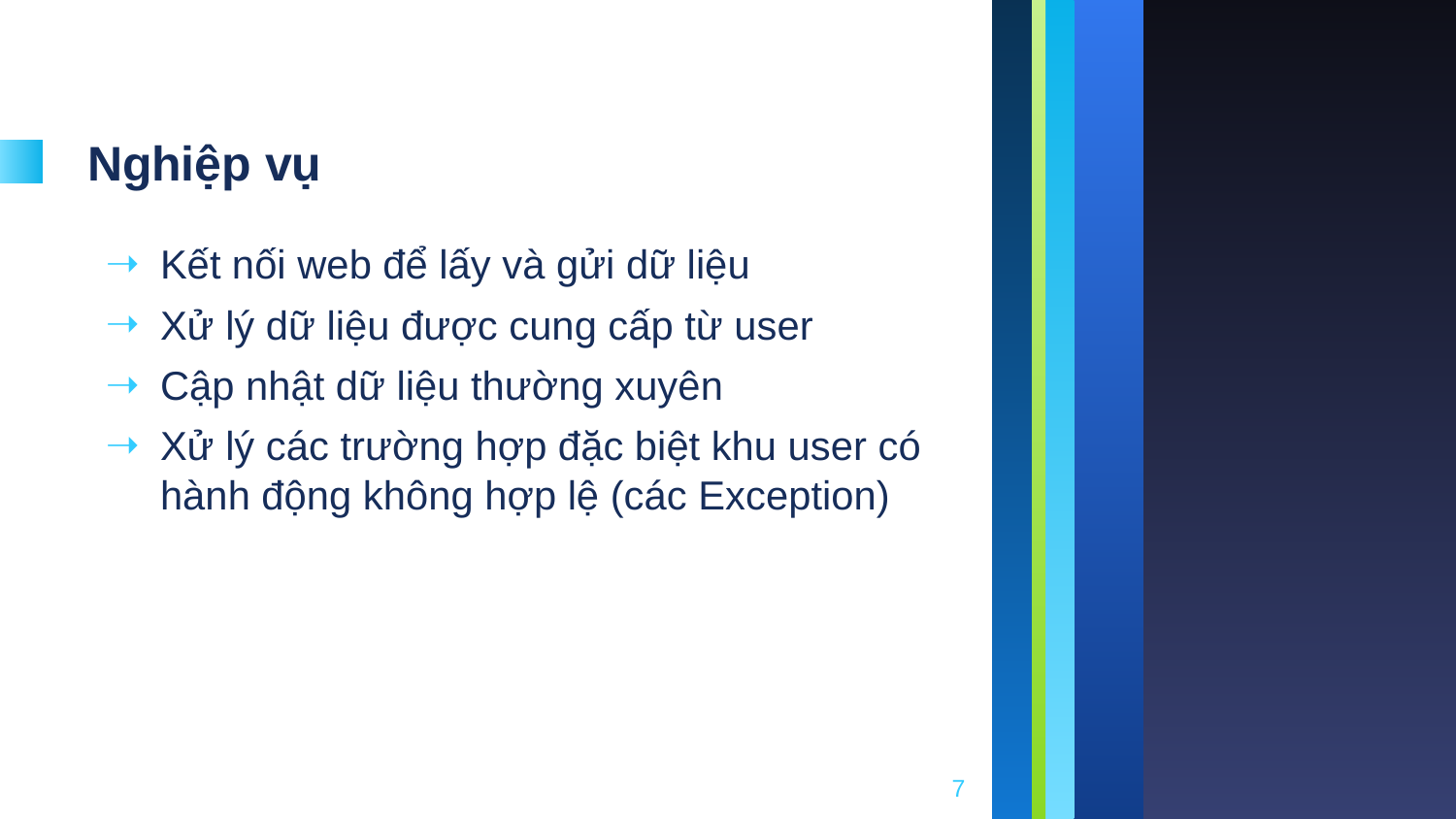

# Nghiệp vụ
Kết nối web để lấy và gửi dữ liệu
Xử lý dữ liệu được cung cấp từ user
Cập nhật dữ liệu thường xuyên
Xử lý các trường hợp đặc biệt khu user có hành động không hợp lệ (các Exception)
7